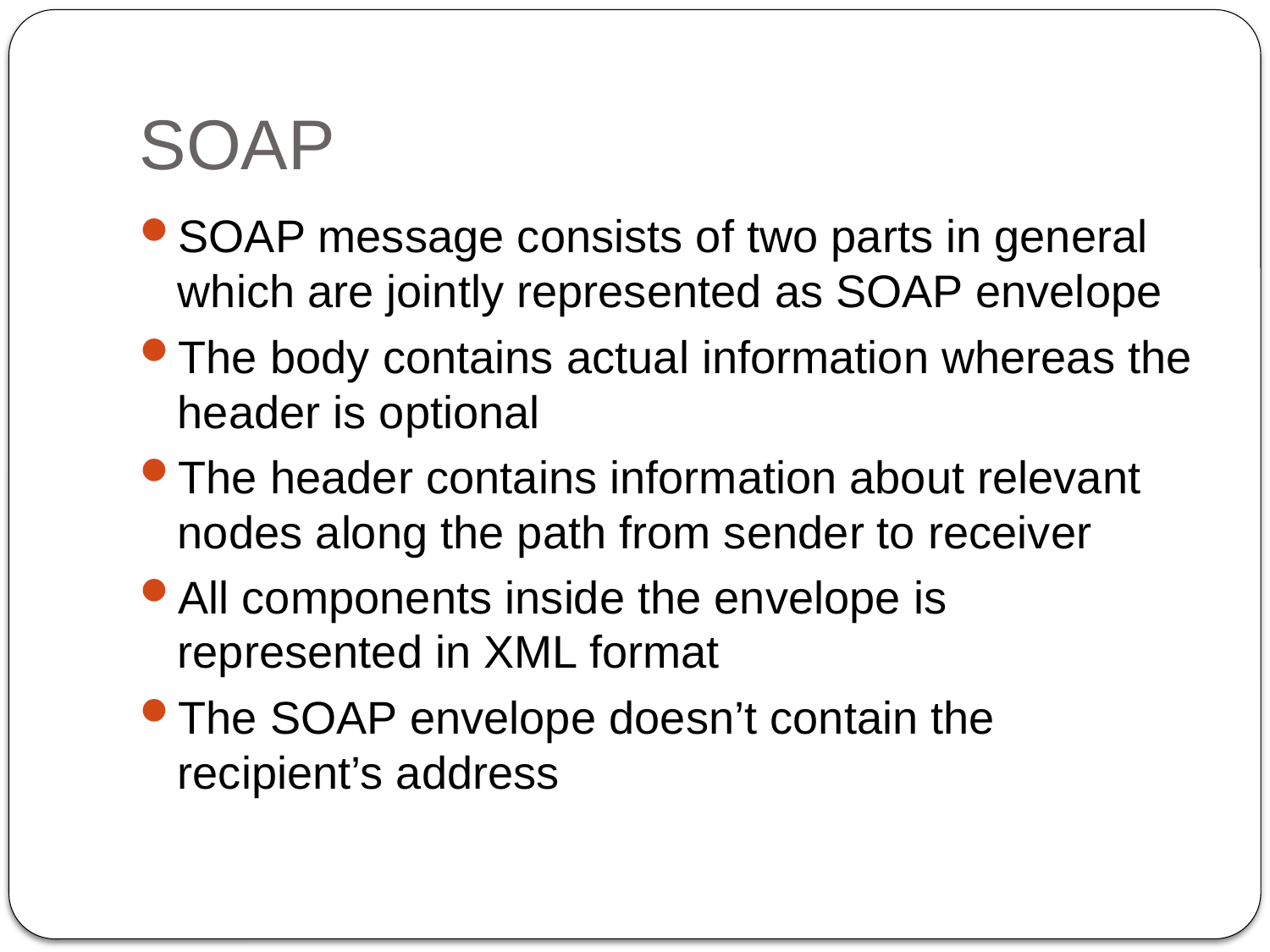

# SOAP
SOAP message consists of two parts in general which are jointly represented as SOAP envelope
The body contains actual information whereas the header is optional
The header contains information about relevant nodes along the path from sender to receiver
All components inside the envelope is represented in XML format
The SOAP envelope doesn’t contain the recipient’s address